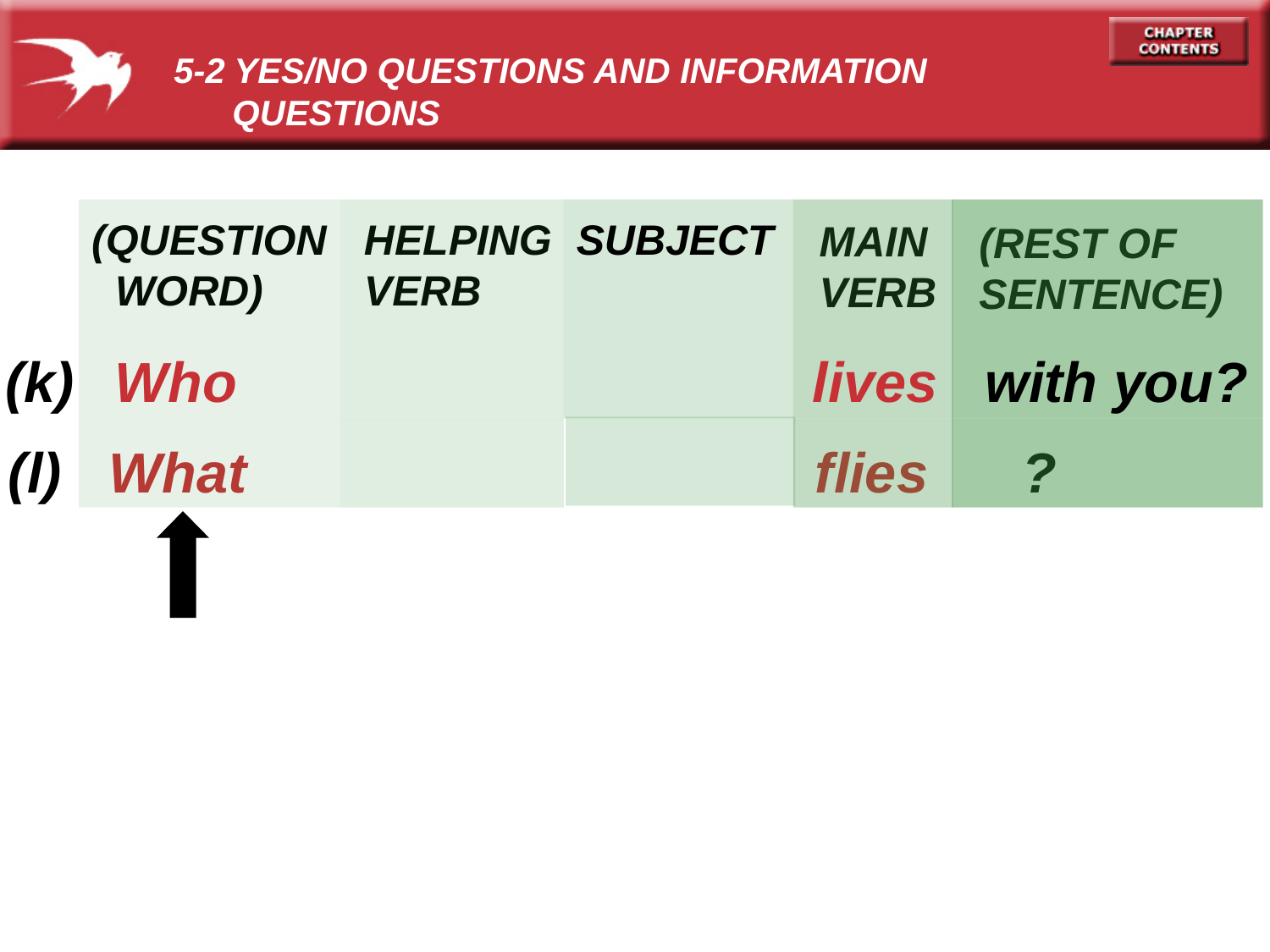

5-2 YES/NO QUESTIONS AND INFORMATION
      QUESTIONS

(QUESTION
  WORD)
HELPING
VERB
SUBJECT
MAIN
VERB
(REST OF
SENTENCE)
 (k) 	Who        				    lives   with you?

 (l)   What				    flies      ?